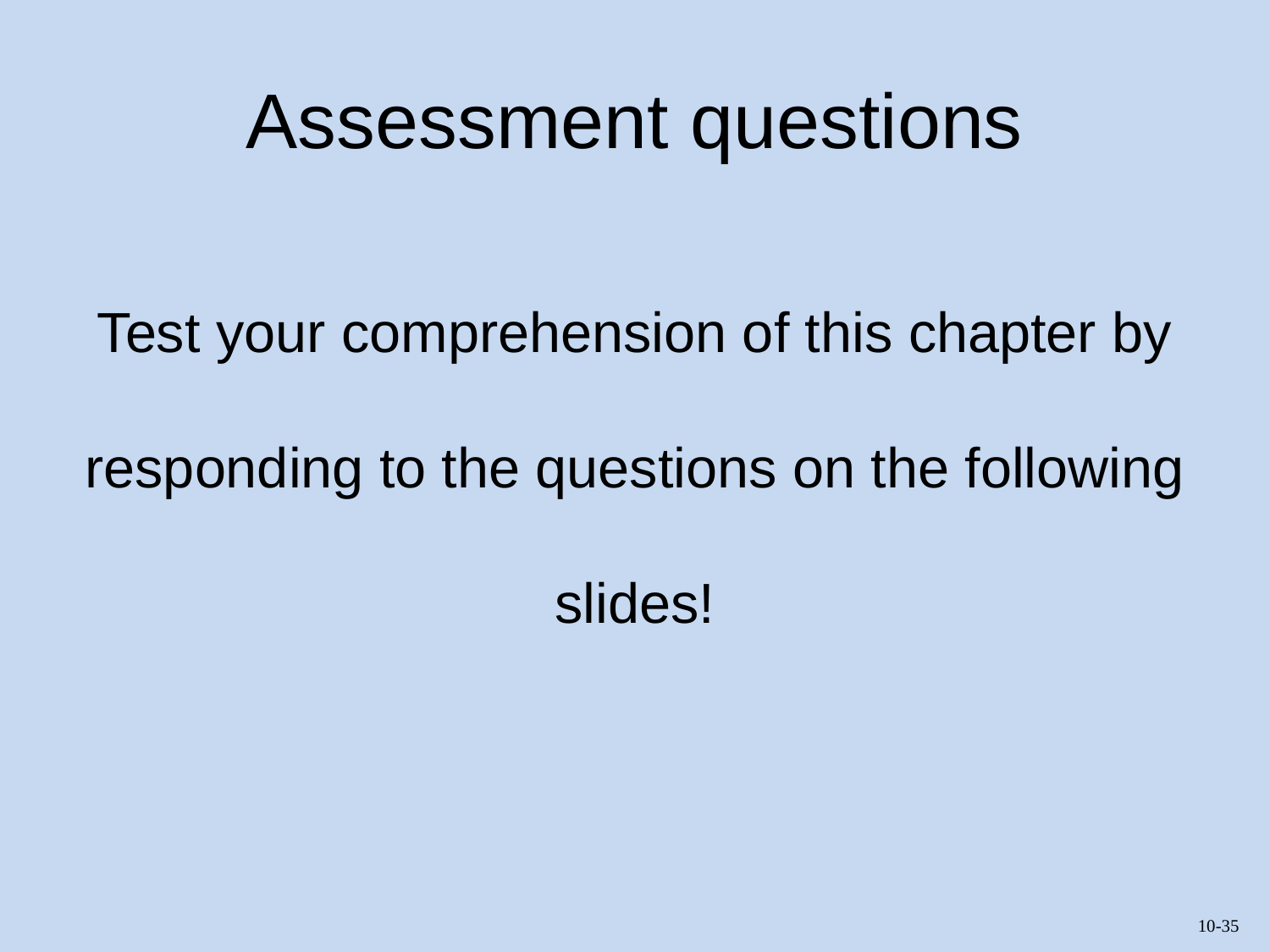

# Assessment questions
Test your comprehension of this chapter by responding to the questions on the following slides!